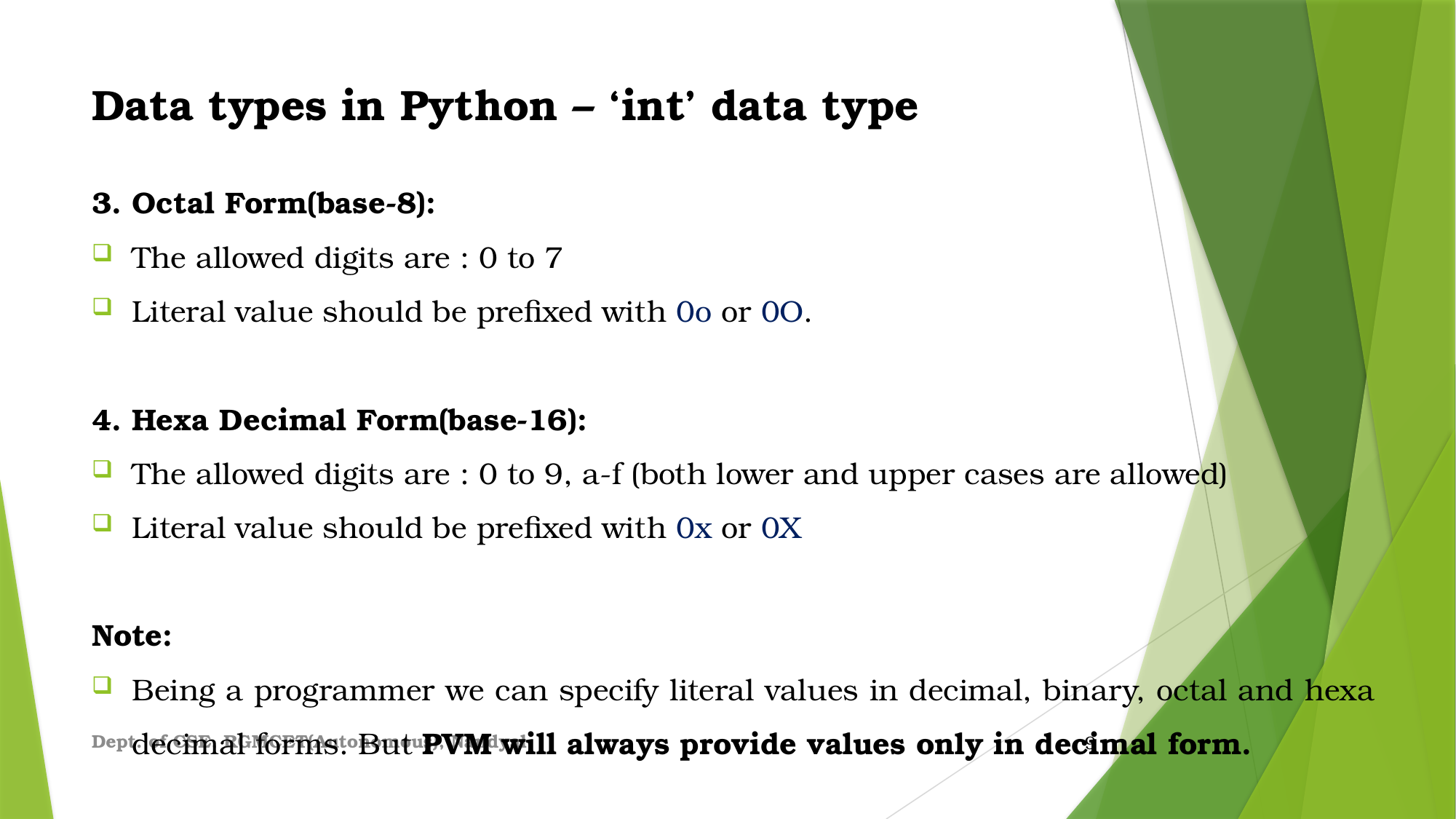

# Data types in Python – ‘int’ data type
3. Octal Form(base-8):
The allowed digits are : 0 to 7
Literal value should be prefixed with 0o or 0O.

4. Hexa Decimal Form(base-16):
The allowed digits are : 0 to 9, a-f (both lower and upper cases are allowed)
Literal value should be prefixed with 0x or 0X

Note:
Being a programmer we can specify literal values in decimal, binary, octal and hexa decimal forms. But PVM will always provide values only in decimal form.
Dept. of CSE, RGMCET(Autonomous), Nandyal
9